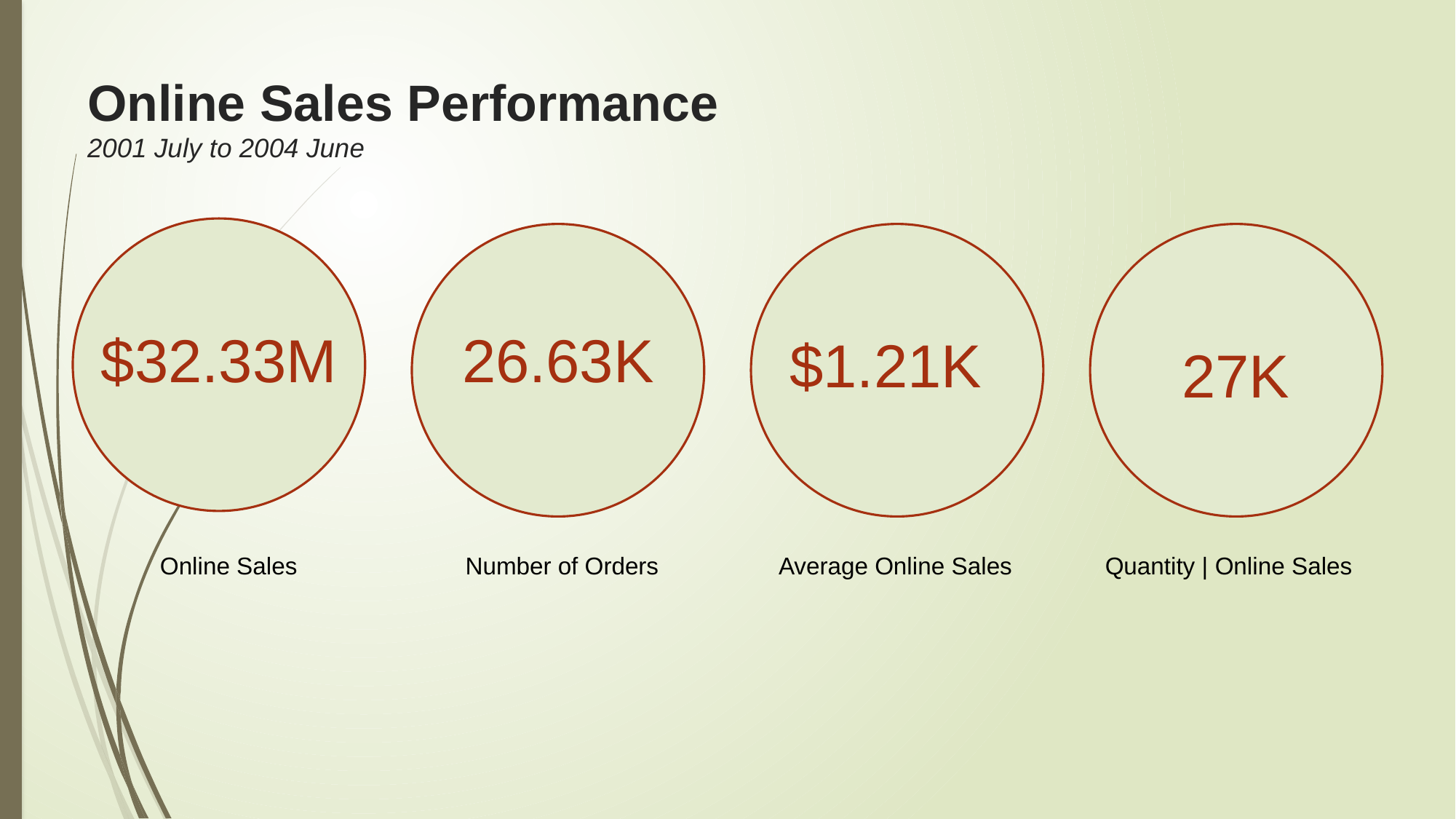

# Online Sales Performance
2001 July to 2004 June

$32.33M
26.63K
$1.21K
27K
Online Sales
Number of Orders
Average Online Sales
Quantity | Online Sales